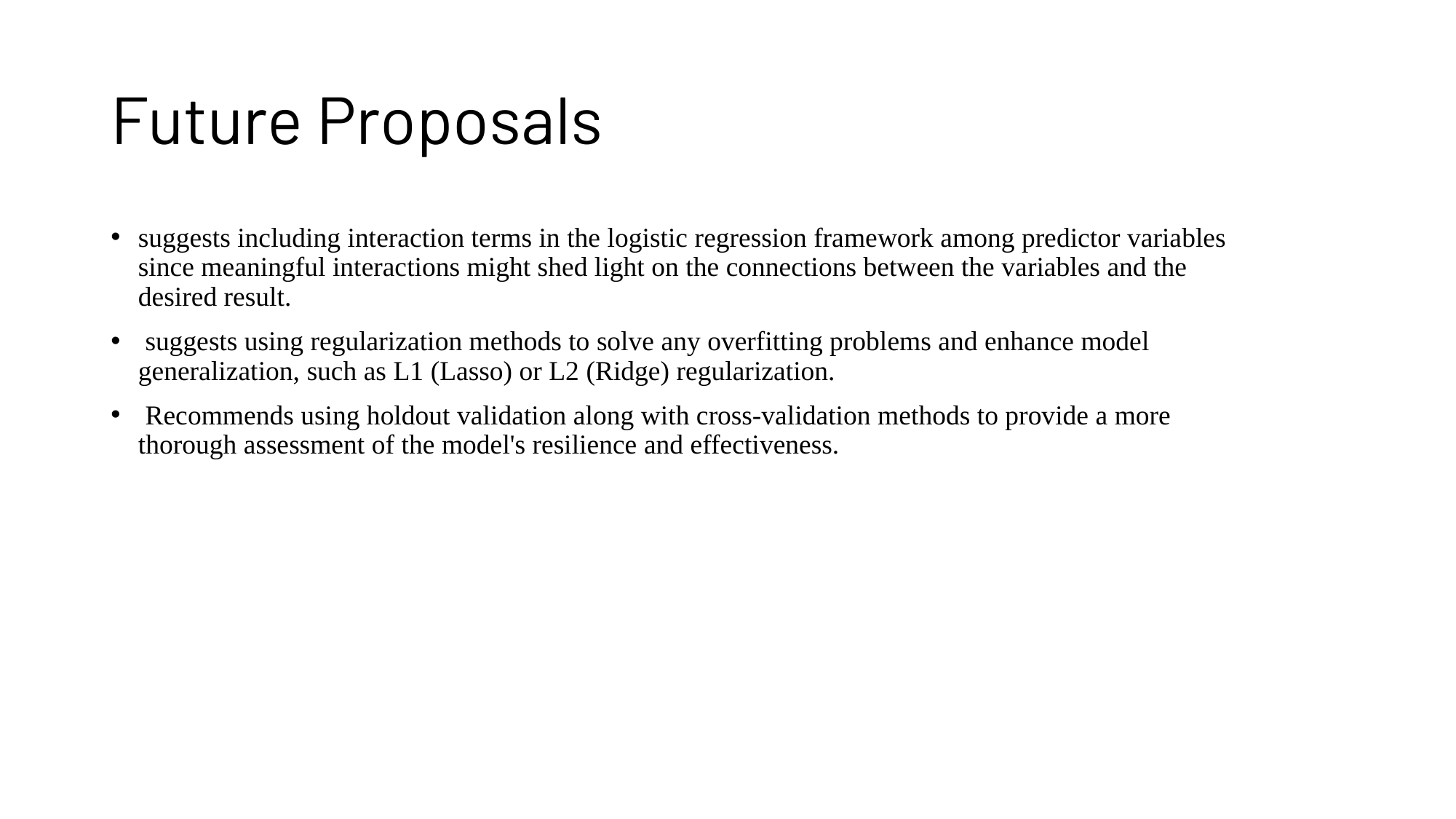

# Future Proposals
suggests including interaction terms in the logistic regression framework among predictor variables since meaningful interactions might shed light on the connections between the variables and the desired result.
 suggests using regularization methods to solve any overfitting problems and enhance model generalization, such as L1 (Lasso) or L2 (Ridge) regularization.
 Recommends using holdout validation along with cross-validation methods to provide a more thorough assessment of the model's resilience and effectiveness.